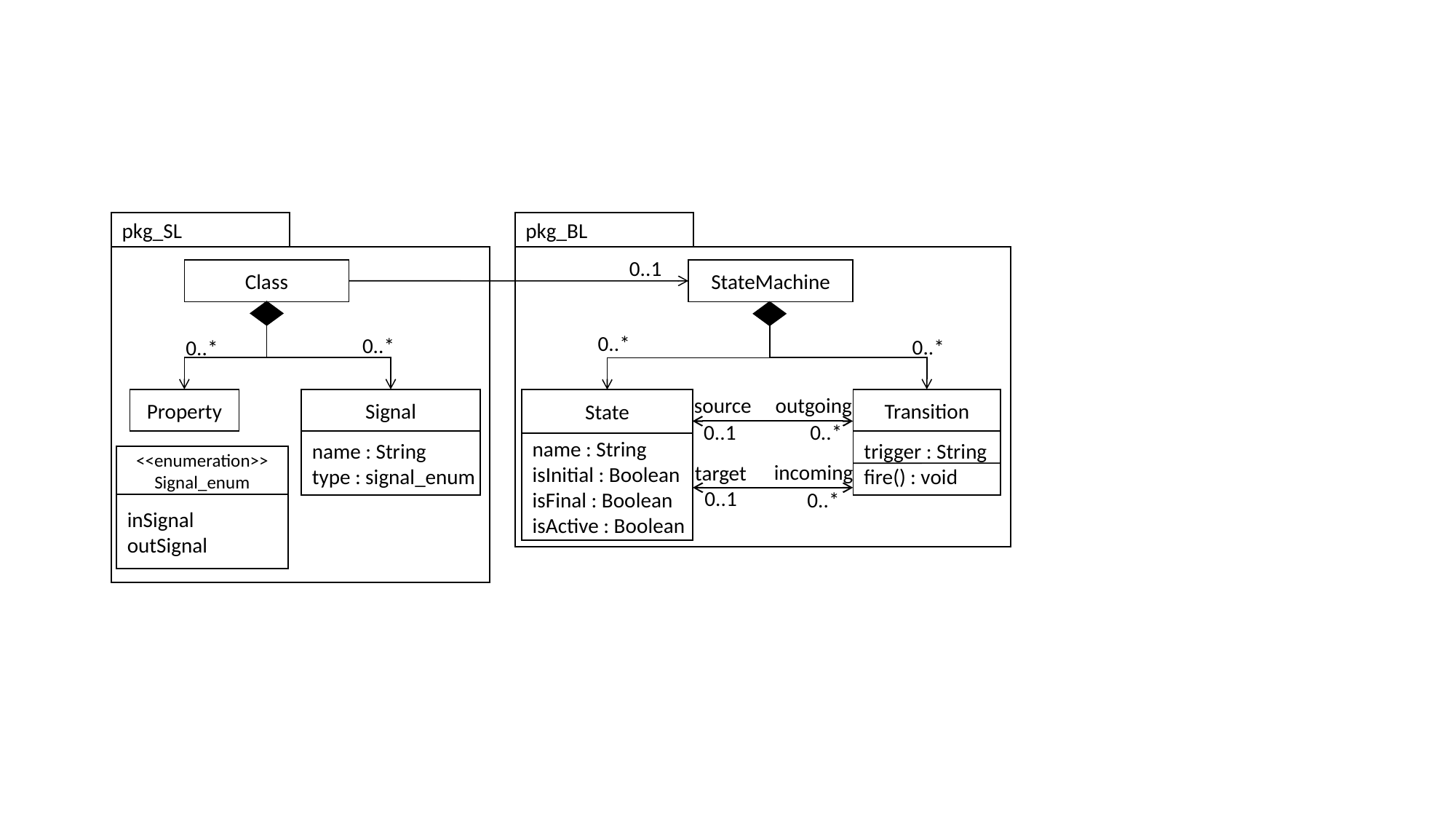

pkg_SL
pkg_BL

0..1
Class
StateMachine

0..*
0..*
0..*
0..*
source
outgoing
Signal
name : String
type : signal_enum
Transition
trigger : String
fire() : void
Property
State

name : String
isInitial : Boolean
isFinal : Boolean
isActive : Boolean

0..1
0..*
<<enumeration>>
Signal_enum
inSignal
outSignal
incoming
target
0..1
0..*